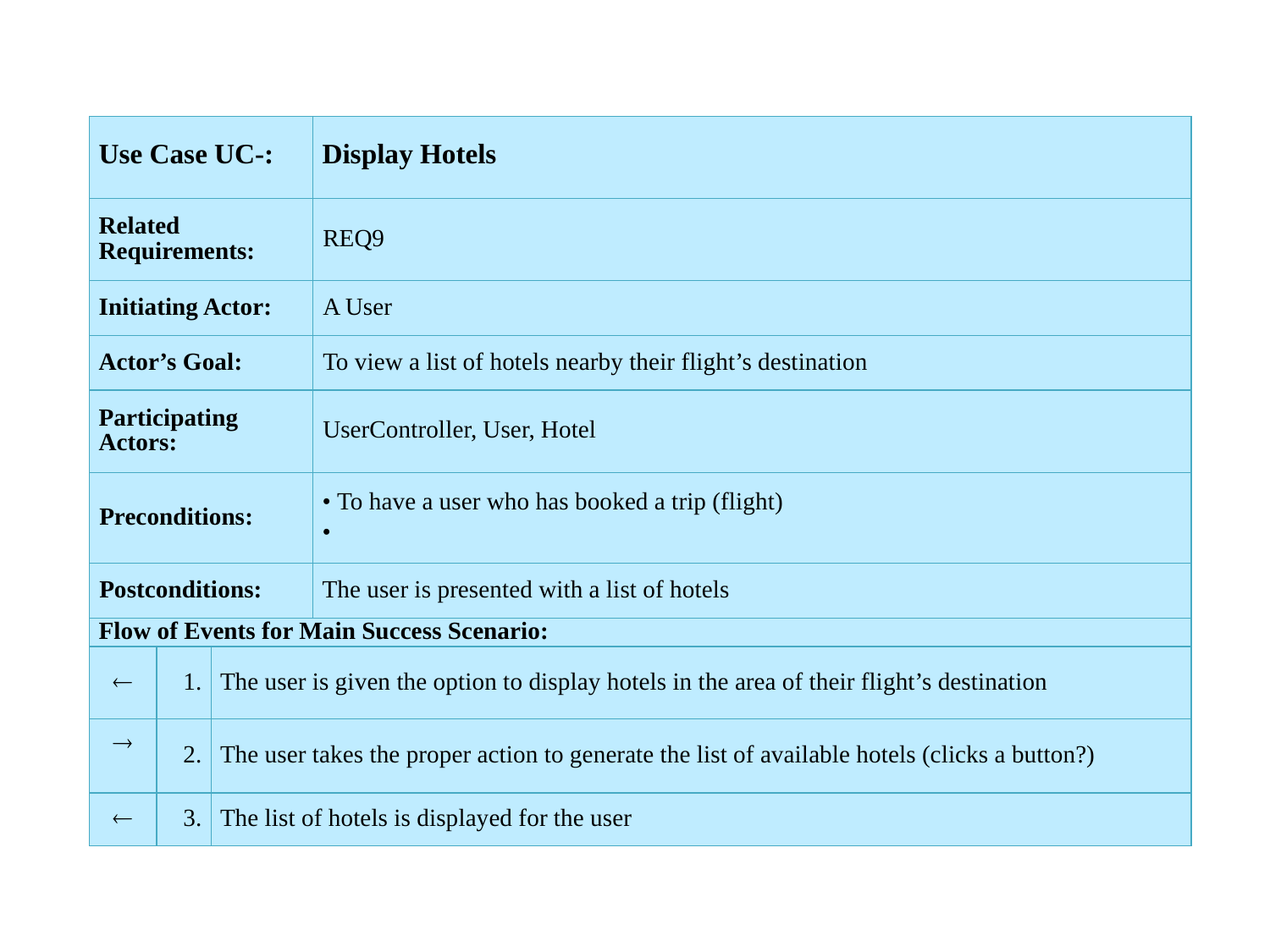

| Use Case UC-: |  |  | Display Hotels |
| --- | --- | --- | --- |
| Related Requirements: |  |  | REQ9 |
| Initiating Actor: |  |  | A User |
| Actor’s Goal: |  |  | To view a list of hotels nearby their flight’s destination |
| Participating Actors: |  |  | UserController, User, Hotel |
| Preconditions: |  |  | • To have a user who has booked a trip (flight) • |
| Postconditions: |  |  | The user is presented with a list of hotels |
| Flow of Events for Main Success Scenario: |  |  |  |
| ← | 1. | The user is given the option to display hotels in the area of their flight’s destination |  |
| → | 2. | The user takes the proper action to generate the list of available hotels (clicks a button?) |  |
| ← | 3. | The list of hotels is displayed for the user |  |